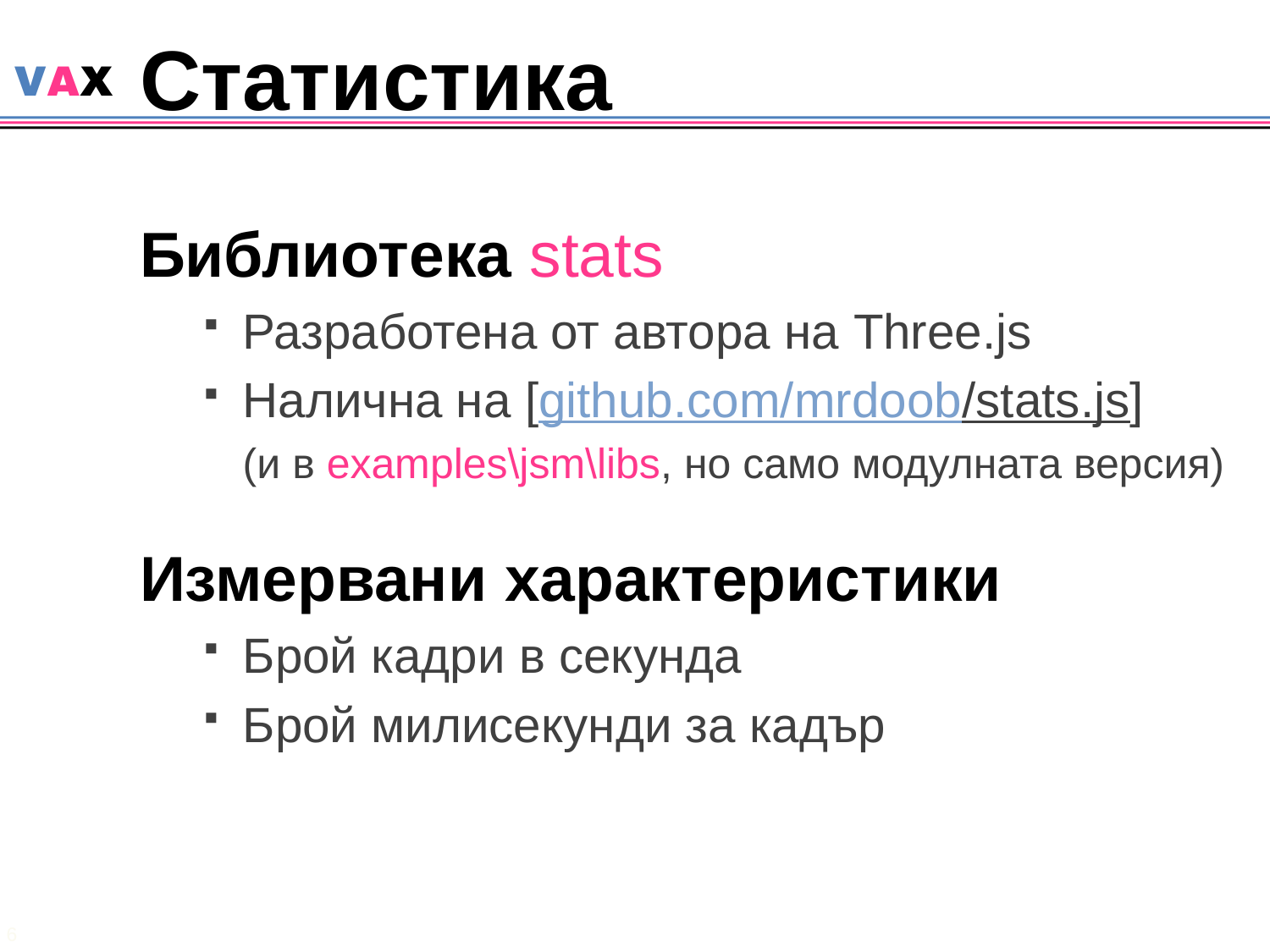

# Статистика
Библиотека stats
Разработена от автора на Three.js
Налична на [github.com/mrdoob/stats.js]
(и в examples\jsm\libs, но само модулната версия)
Измервани характеристики
Брой кадри в секунда
Брой милисекунди за кадър